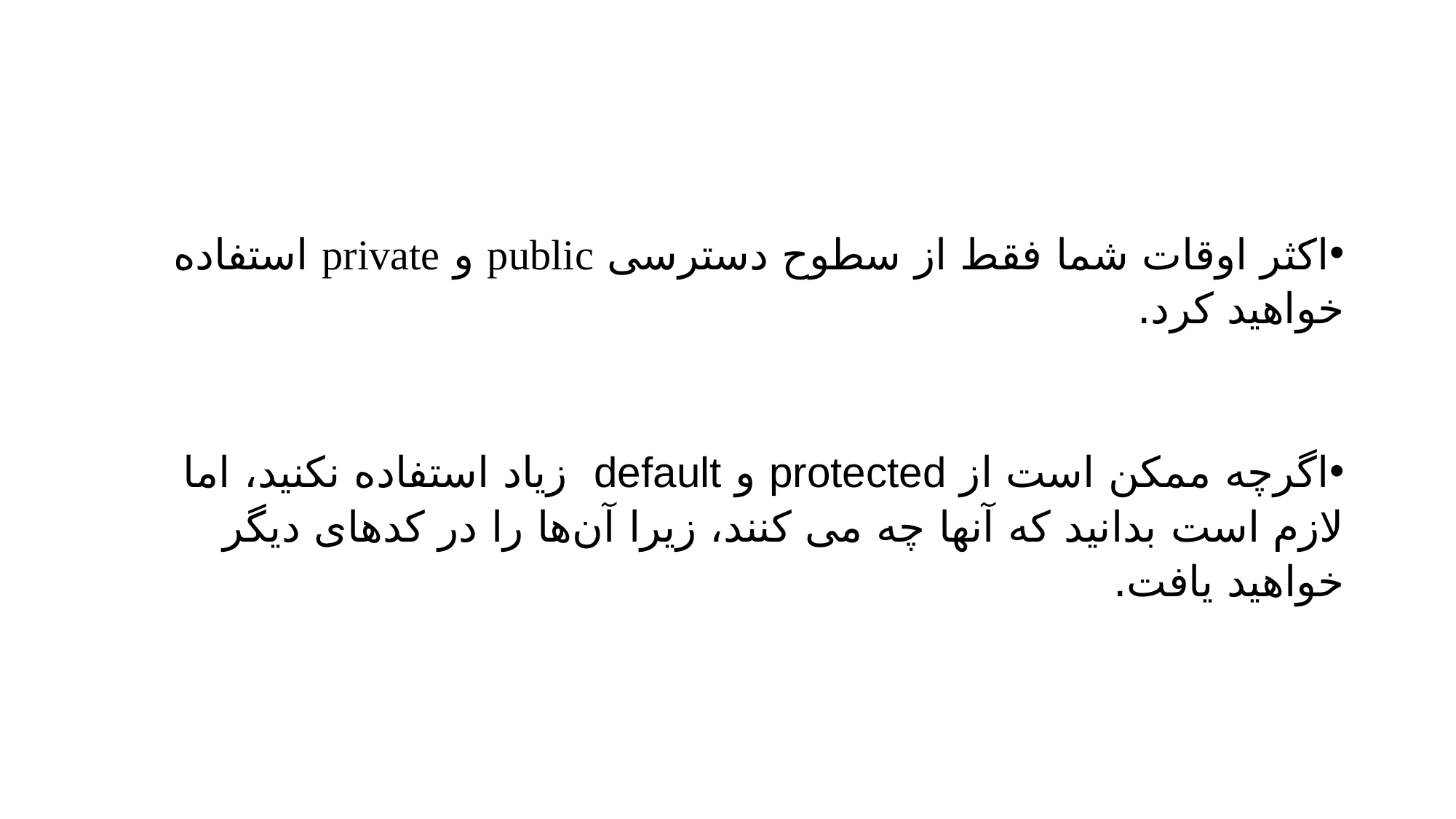

اکثر اوقات شما فقط از سطوح دسترسی public و private استفاده خواهید کرد.

اگرچه ممکن است از protected و default  زیاد استفاده نکنید، اما لازم است بدانید که آنها چه می کنند، زیرا آن‌ها را در کدهای دیگر خواهید یافت.